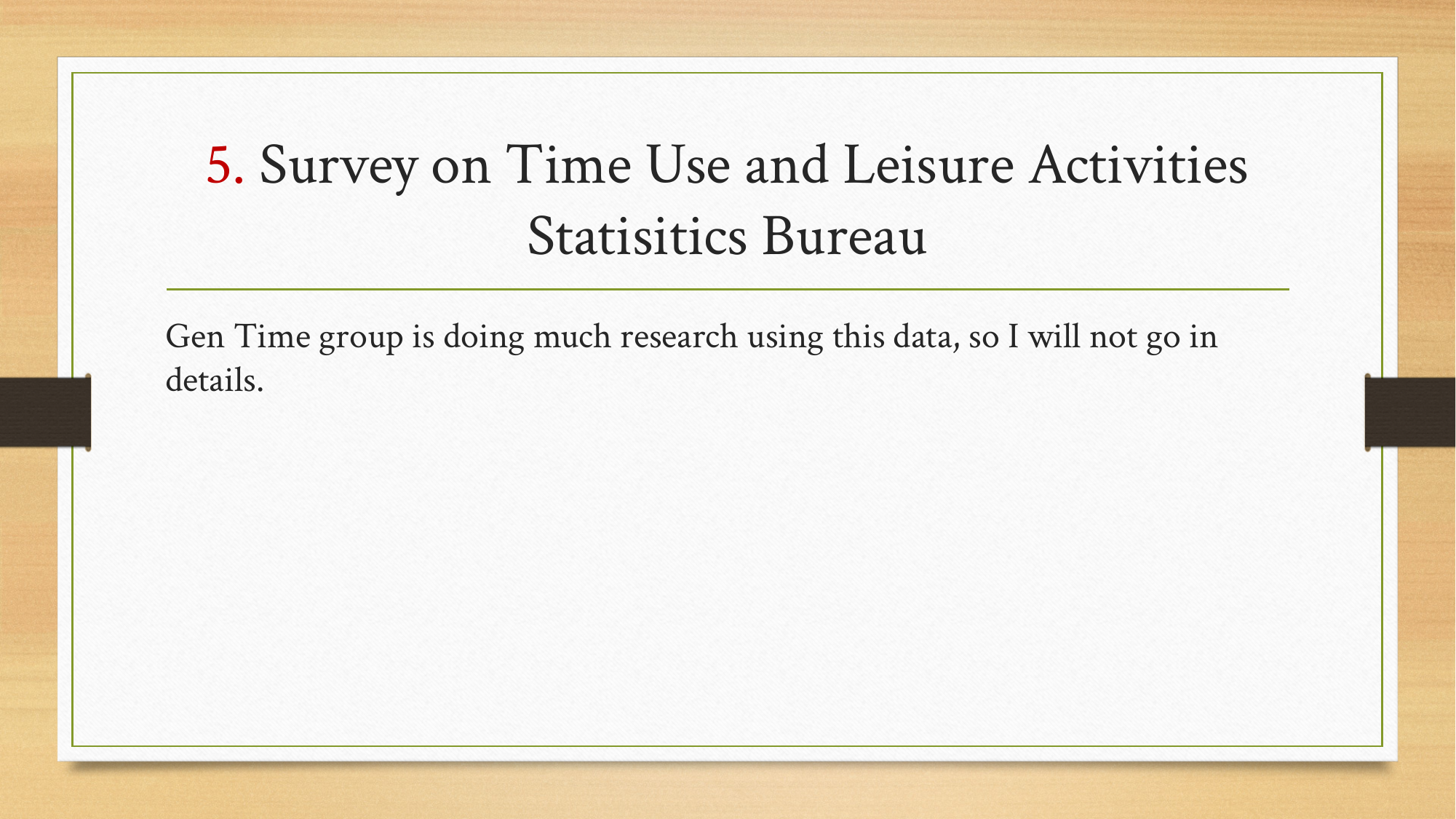

# 5. Survey on Time Use and Leisure Activities Statisitics Bureau
Gen Time group is doing much research using this data, so I will not go in details.